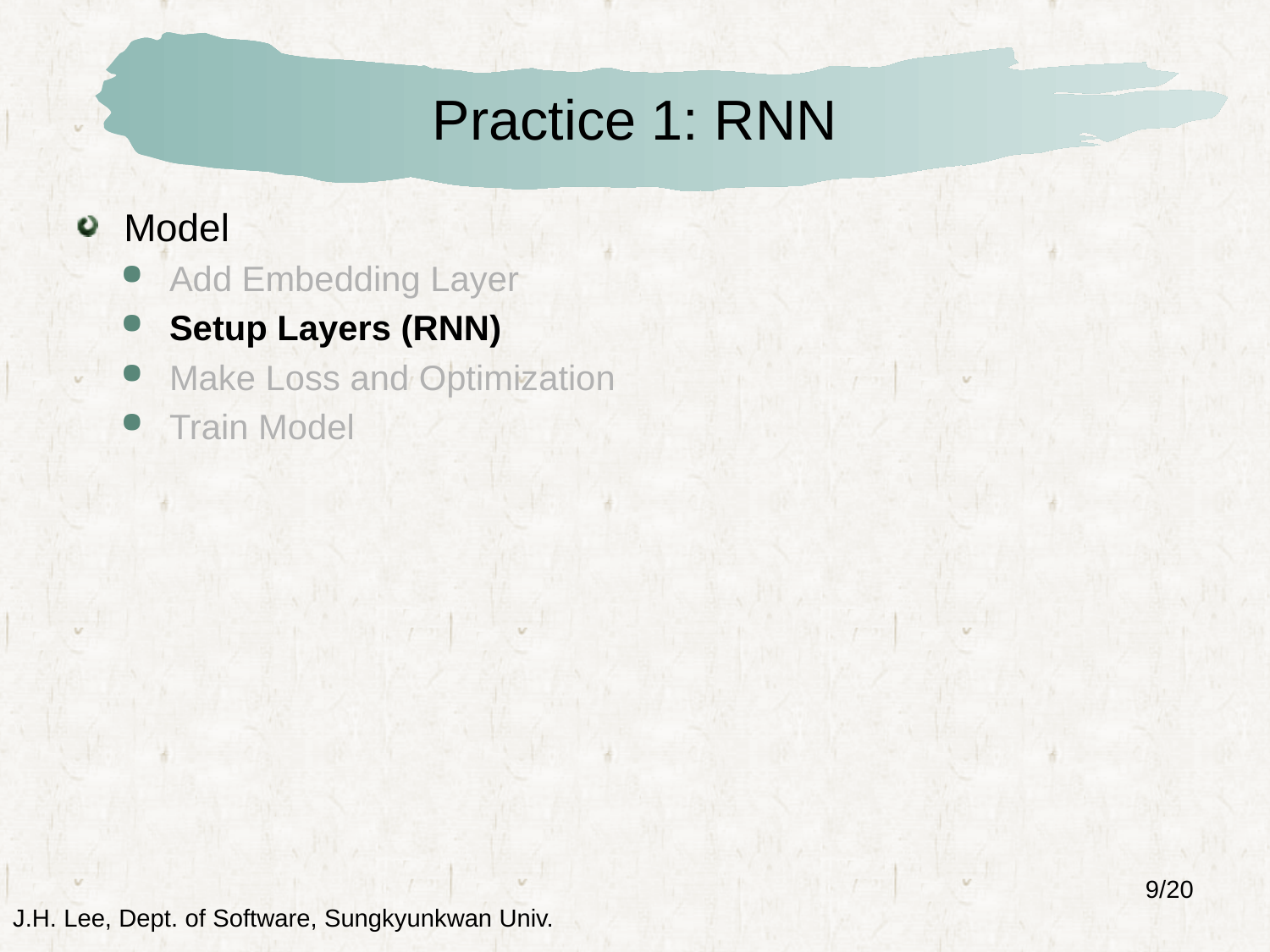

# Practice 1: RNN
Model
Add Embedding Layer
Setup Layers (RNN)
Make Loss and Optimization
Train Model

9/20
J.H. Lee, Dept. of Software, Sungkyunkwan Univ.